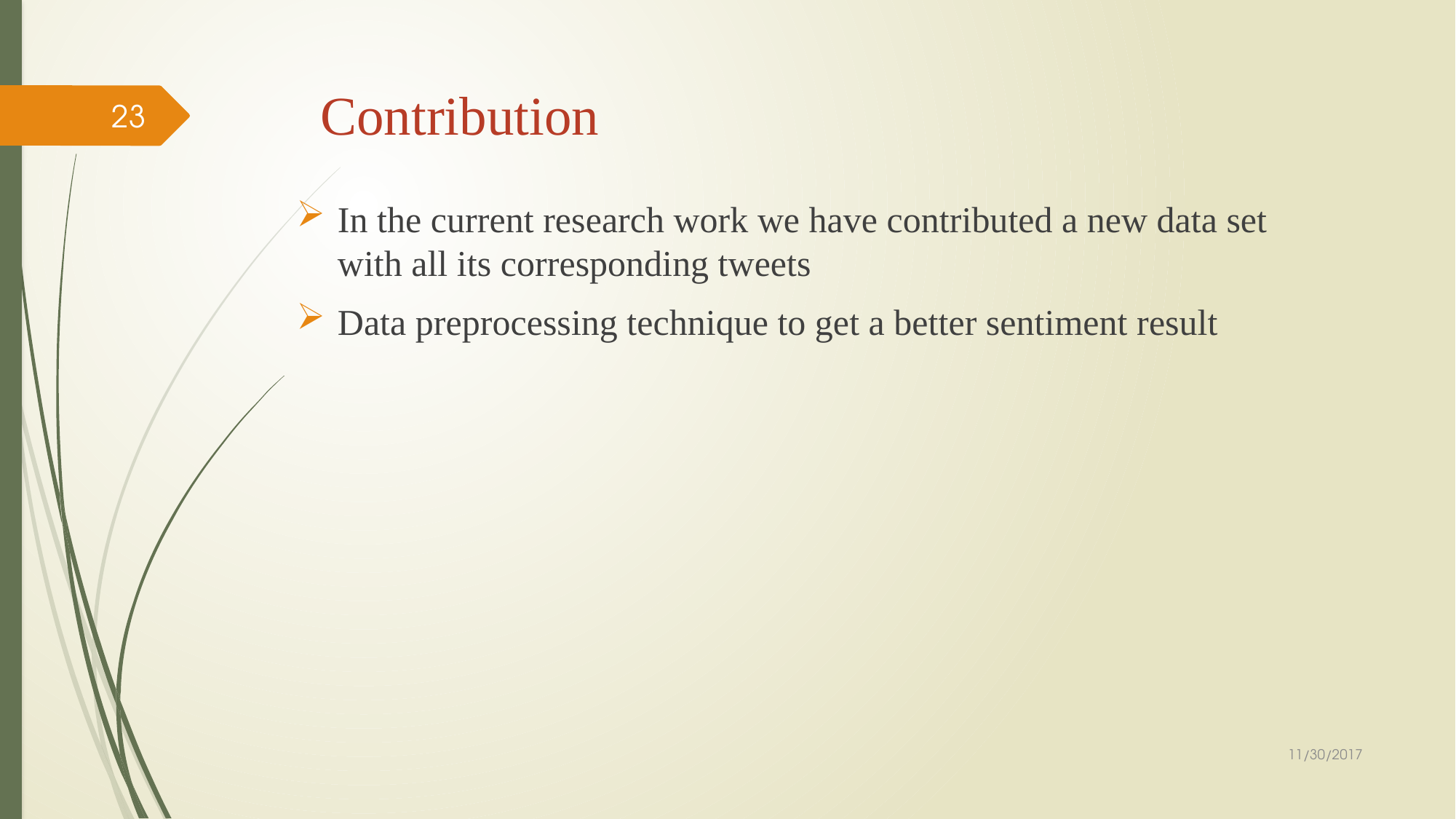

# Contribution
23
In the current research work we have contributed a new data set with all its corresponding tweets
Data preprocessing technique to get a better sentiment result

11/30/2017